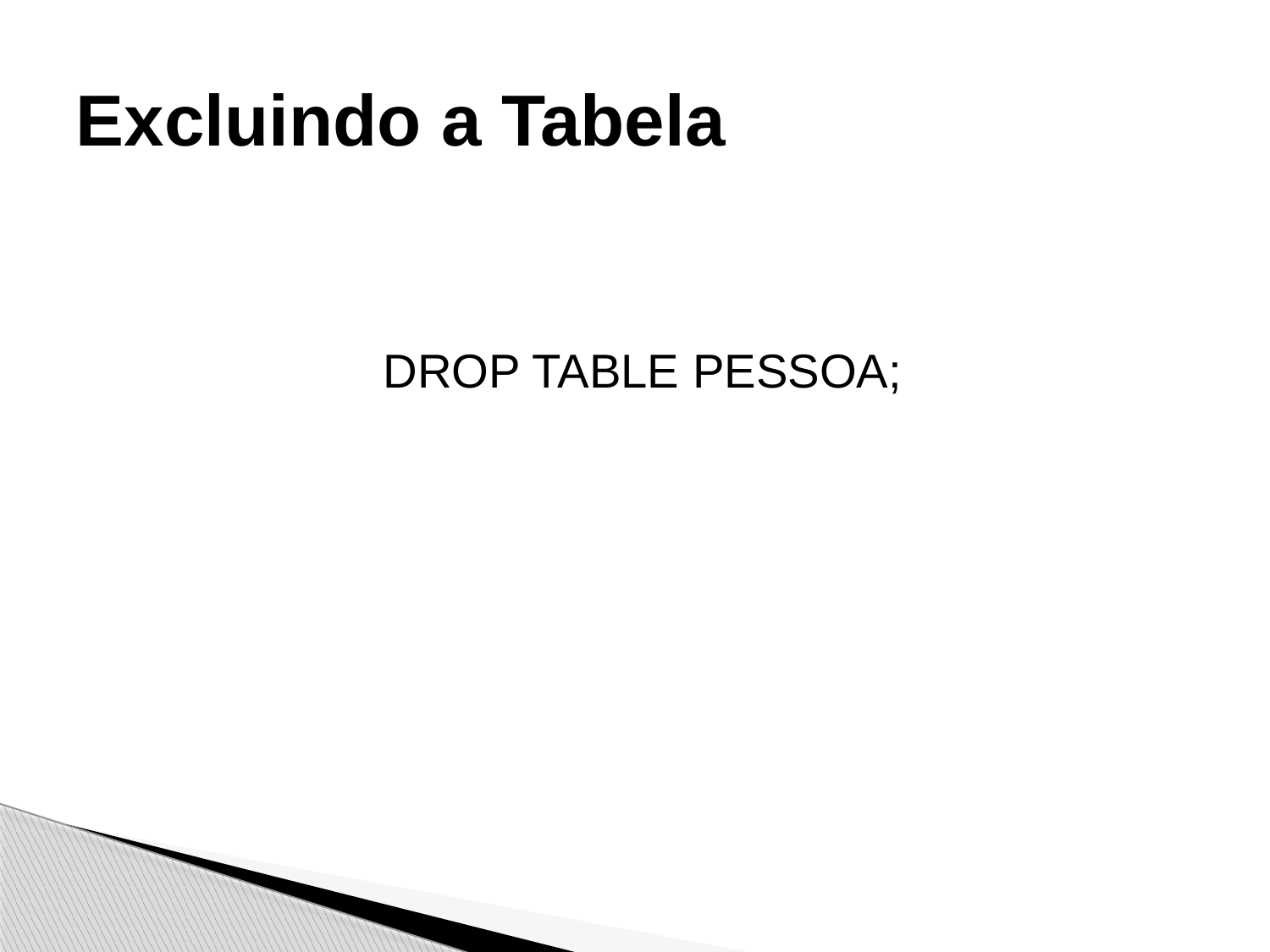

# Excluindo a Tabela

DROP TABLE PESSOA;